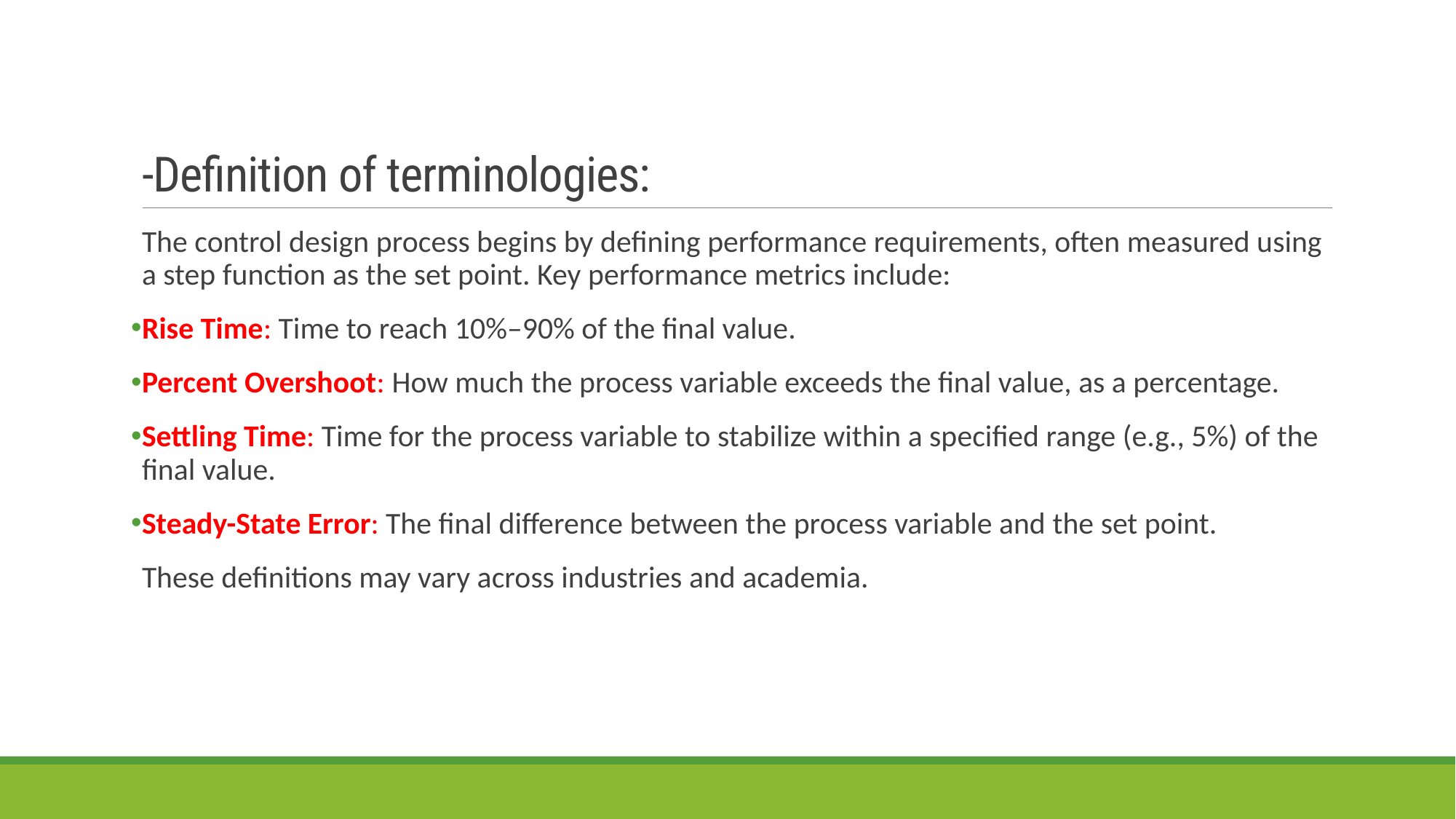

# -Definition of terminologies:
The control design process begins by defining performance requirements, often measured using a step function as the set point. Key performance metrics include:
Rise Time: Time to reach 10%–90% of the final value.
Percent Overshoot: How much the process variable exceeds the final value, as a percentage.
Settling Time: Time for the process variable to stabilize within a specified range (e.g., 5%) of the final value.
Steady-State Error: The final difference between the process variable and the set point.
These definitions may vary across industries and academia.